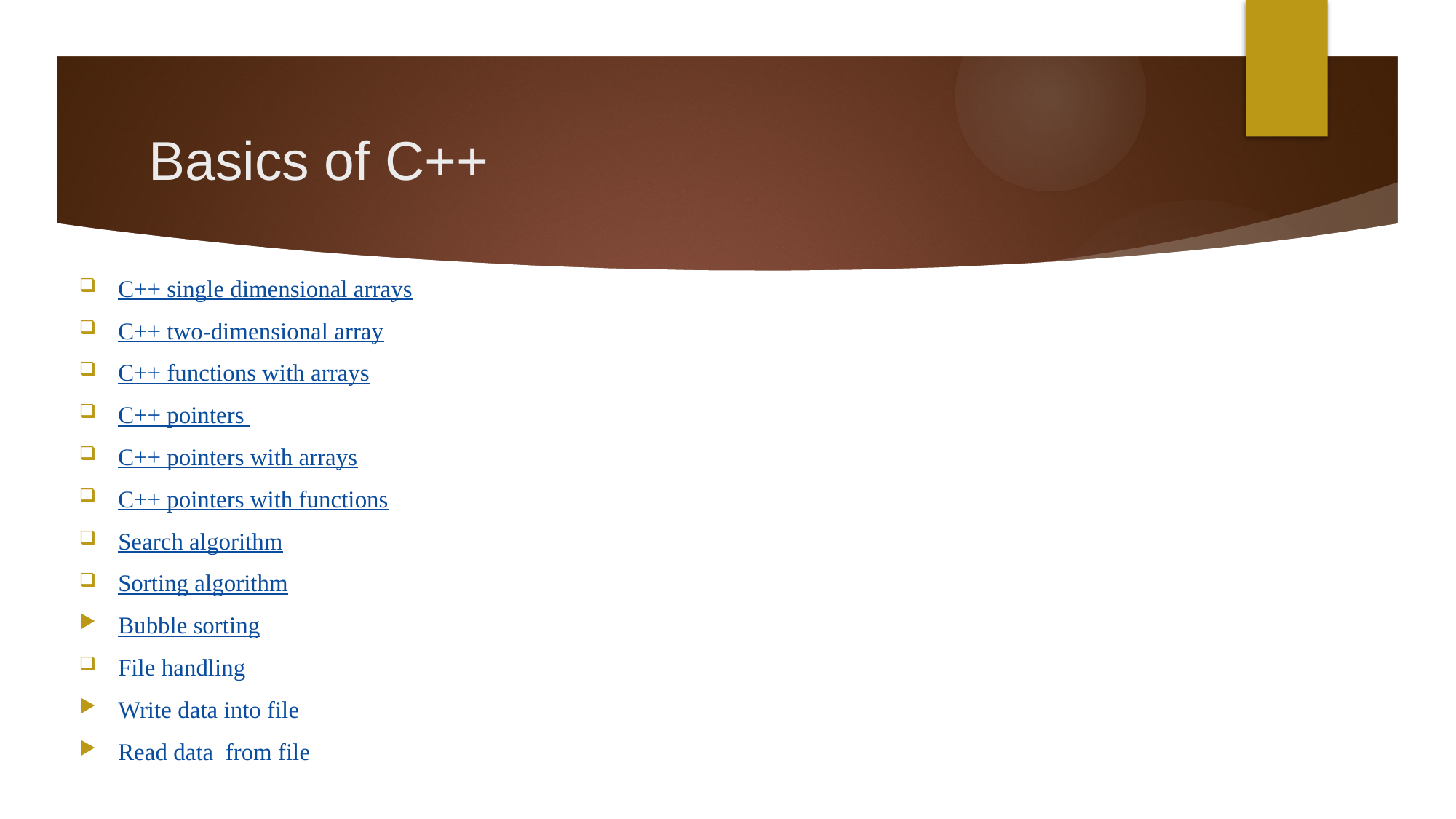

# Basics of C++
C++ single dimensional arrays
C++ two-dimensional array
C++ functions with arrays
C++ pointers
C++ pointers with arrays
C++ pointers with functions
Search algorithm
Sorting algorithm
Bubble sorting
File handling
Write data into file
Read data  from file